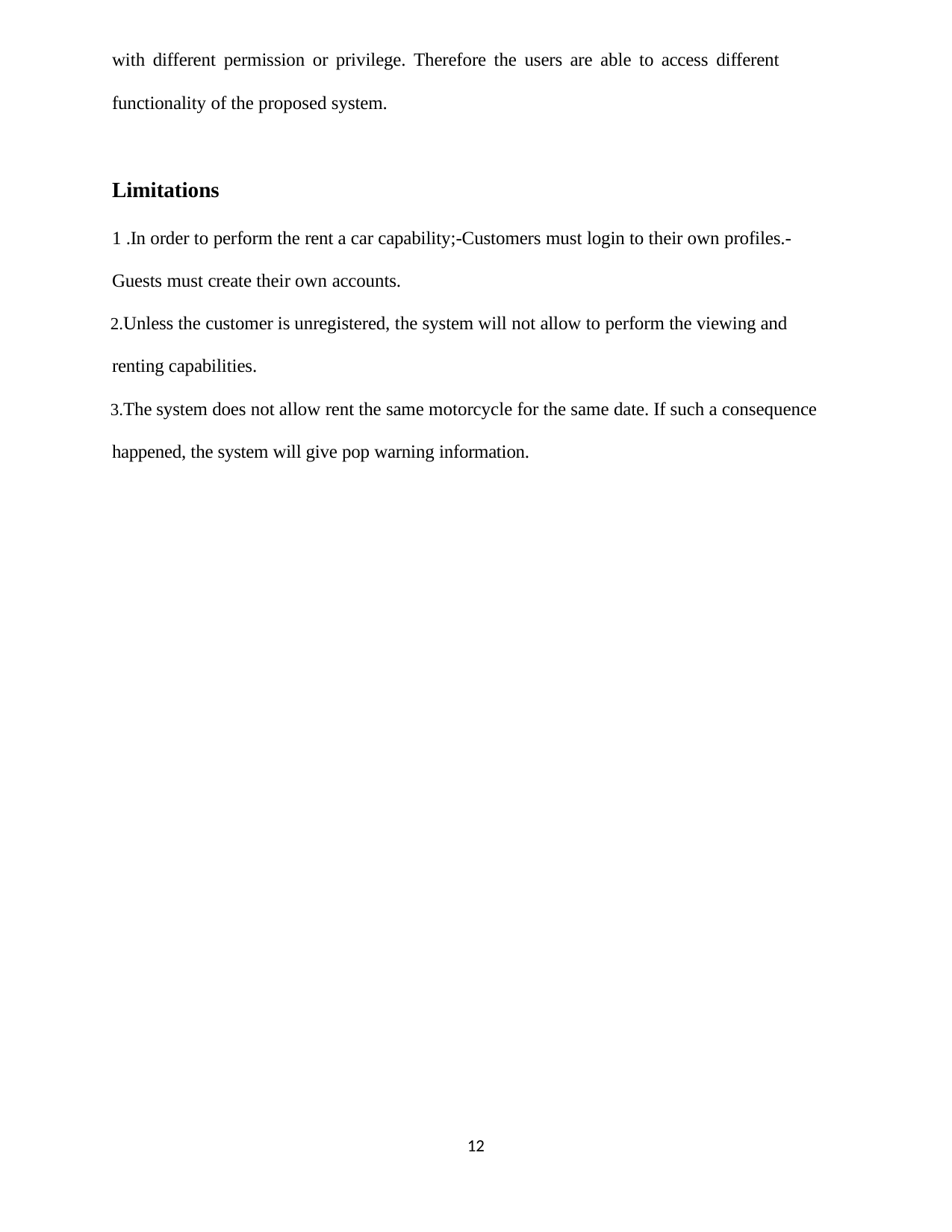

with different permission or privilege. Therefore the users are able to access different

functionality of the proposed system.
Limitations
1 .In order to perform the rent a car capability;-Customers must login to their own profiles.-  Guests must create their own accounts.
Unless the customer is unregistered, the system will not allow to perform the viewing and  renting capabilities.
The system does not allow rent the same motorcycle for the same date. If such a consequence  happened, the system will give pop warning information.
12